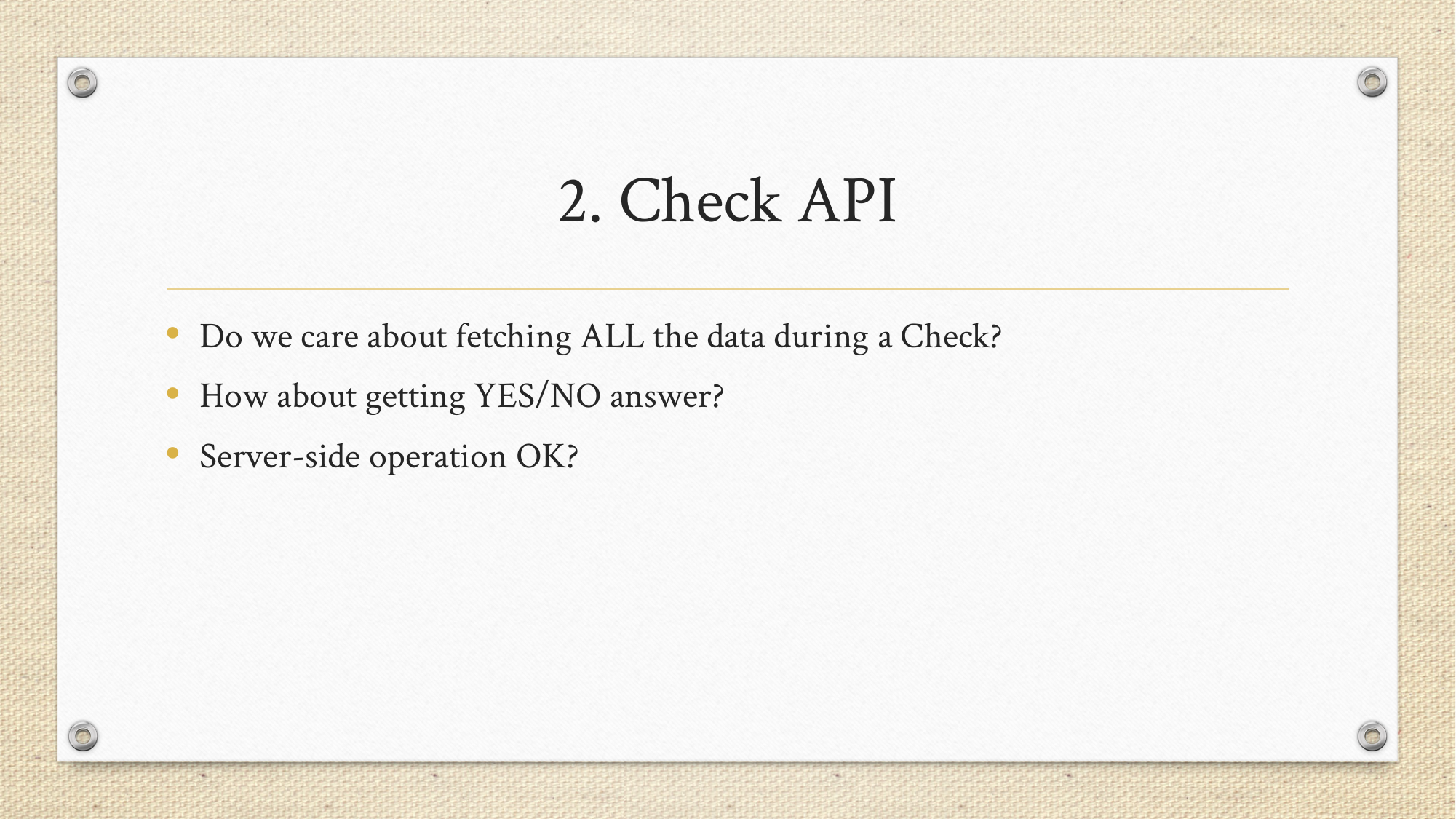

# 2. Check API
Do we care about fetching ALL the data during a Check?
How about getting YES/NO answer?
Server-side operation OK?